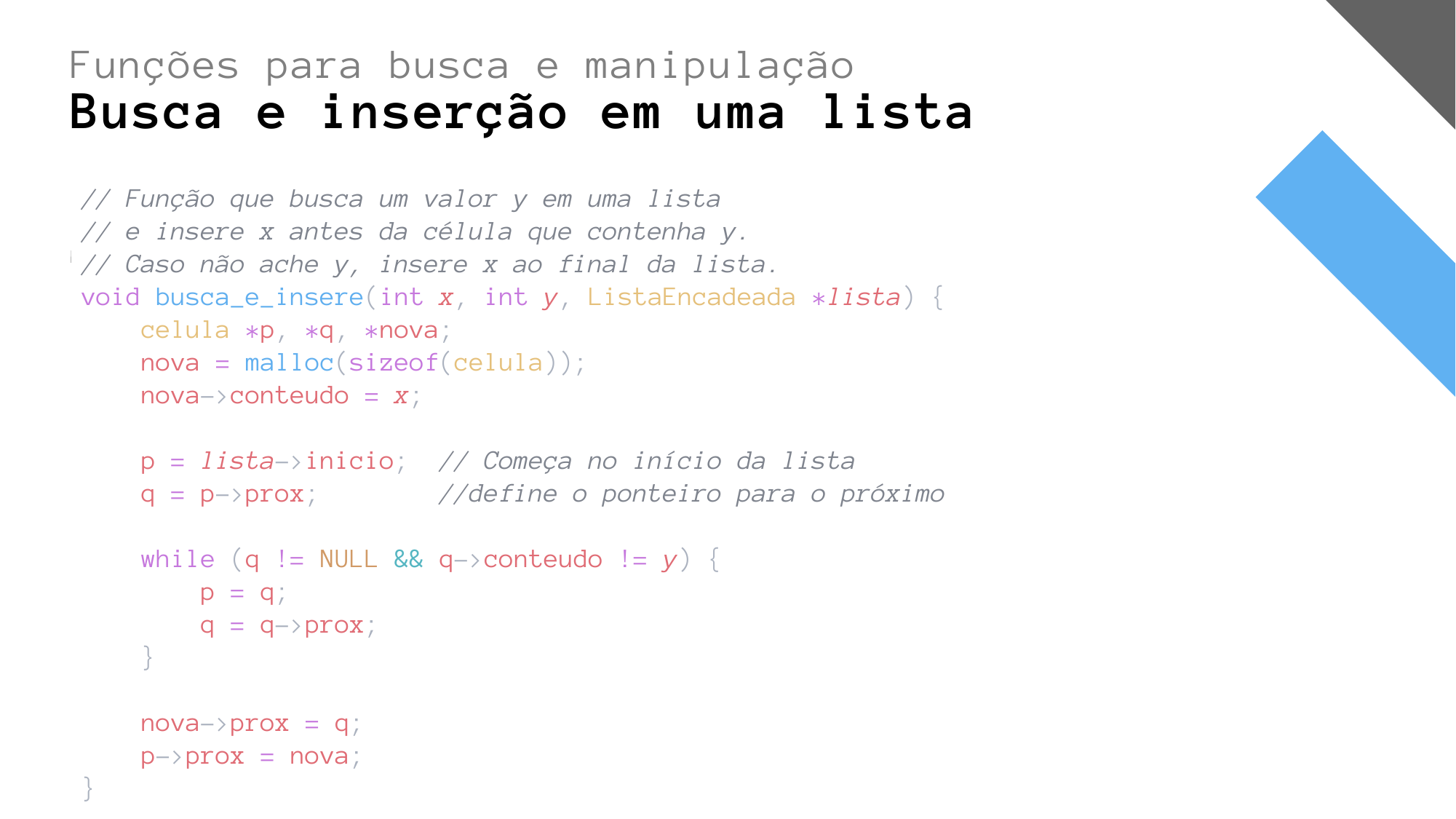

# Funções para busca e manipulação Busca e inserção em uma lista
// Função que busca um valor y em uma lista
// e insere x antes da célula que contenha y.
// Caso não ache y, insere x ao final da lista.
void busca_e_insere(int x, int y, ListaEncadeada *lista) {
    celula *p, *q, *nova;
    nova = malloc(sizeof(celula));
    nova->conteudo = x;

    p = lista->inicio;  // Começa no início da lista
    q = p->prox;        //define o ponteiro para o próximo

    while (q != NULL && q->conteudo != y) {
        p = q;
        q = q->prox;
    }

    nova->prox = q;
    p->prox = nova;
}